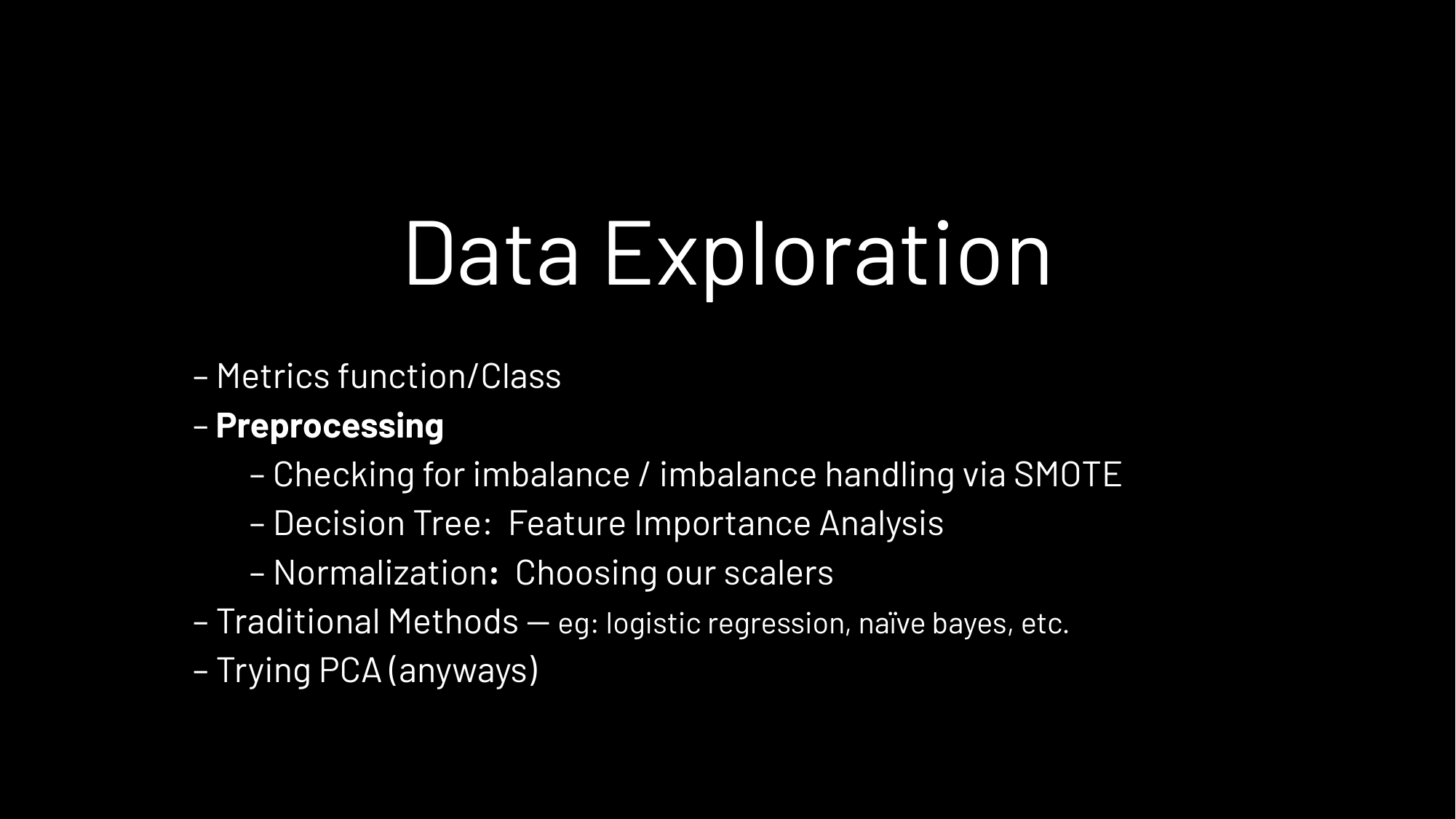

# Data Exploration
– Metrics function/Class
– Preprocessing
        – Checking for imbalance / imbalance handling via SMOTE
        – Decision Tree:  Feature Importance Analysis
        – Normalization:  Choosing our scalers
– Traditional Methods — eg: logistic regression, naïve bayes, etc.
– Trying PCA (anyways)